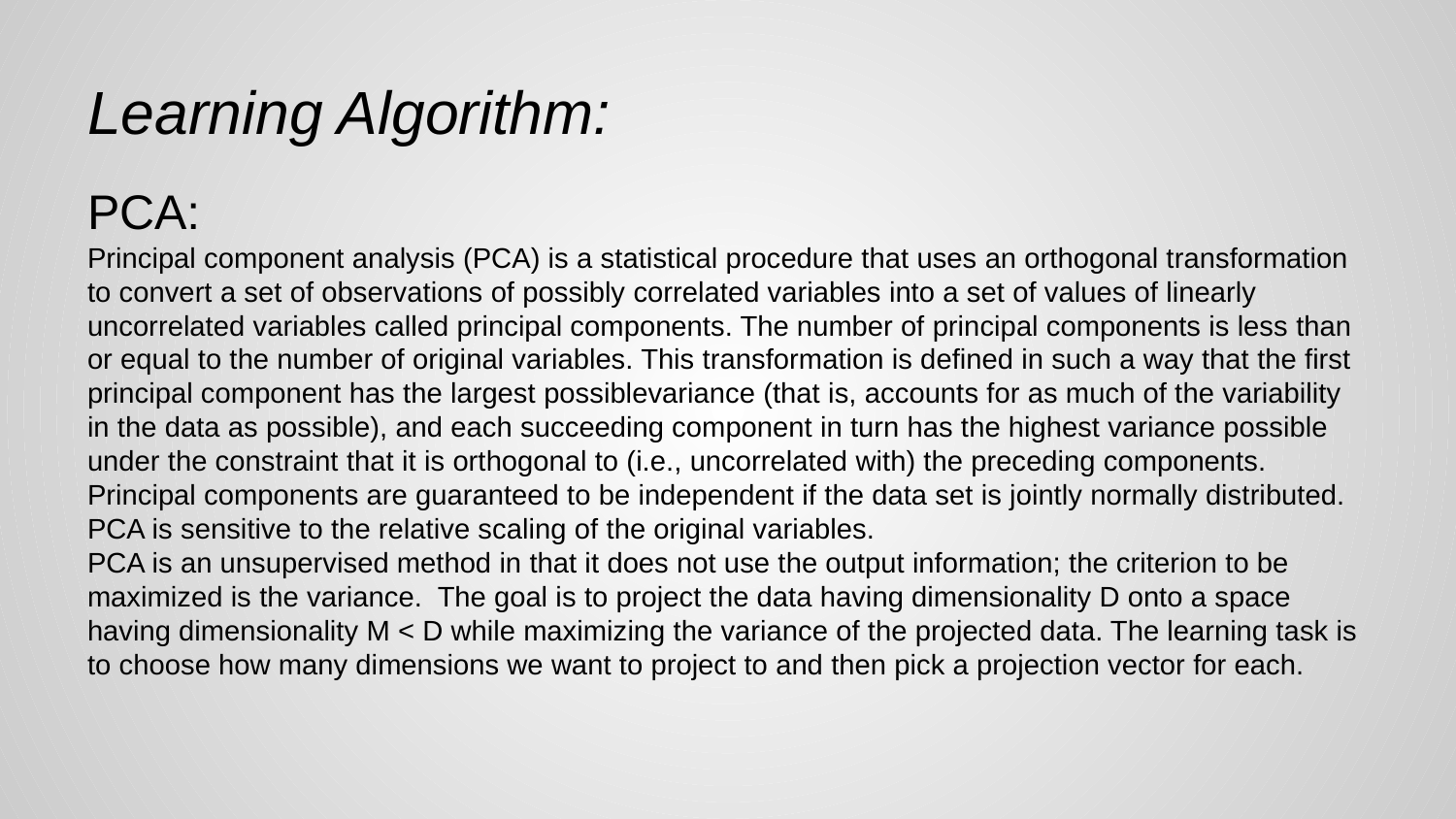

# Learning Algorithm:
PCA:
Principal component analysis (PCA) is a statistical procedure that uses an orthogonal transformation to convert a set of observations of possibly correlated variables into a set of values of linearly uncorrelated variables called principal components. The number of principal components is less than or equal to the number of original variables. This transformation is defined in such a way that the first principal component has the largest possiblevariance (that is, accounts for as much of the variability in the data as possible), and each succeeding component in turn has the highest variance possible under the constraint that it is orthogonal to (i.e., uncorrelated with) the preceding components. Principal components are guaranteed to be independent if the data set is jointly normally distributed. PCA is sensitive to the relative scaling of the original variables.
PCA is an unsupervised method in that it does not use the output information; the criterion to be maximized is the variance.  The goal is to project the data having dimensionality D onto a space having dimensionality M < D while maximizing the variance of the projected data. The learning task is to choose how many dimensions we want to project to and then pick a projection vector for each.